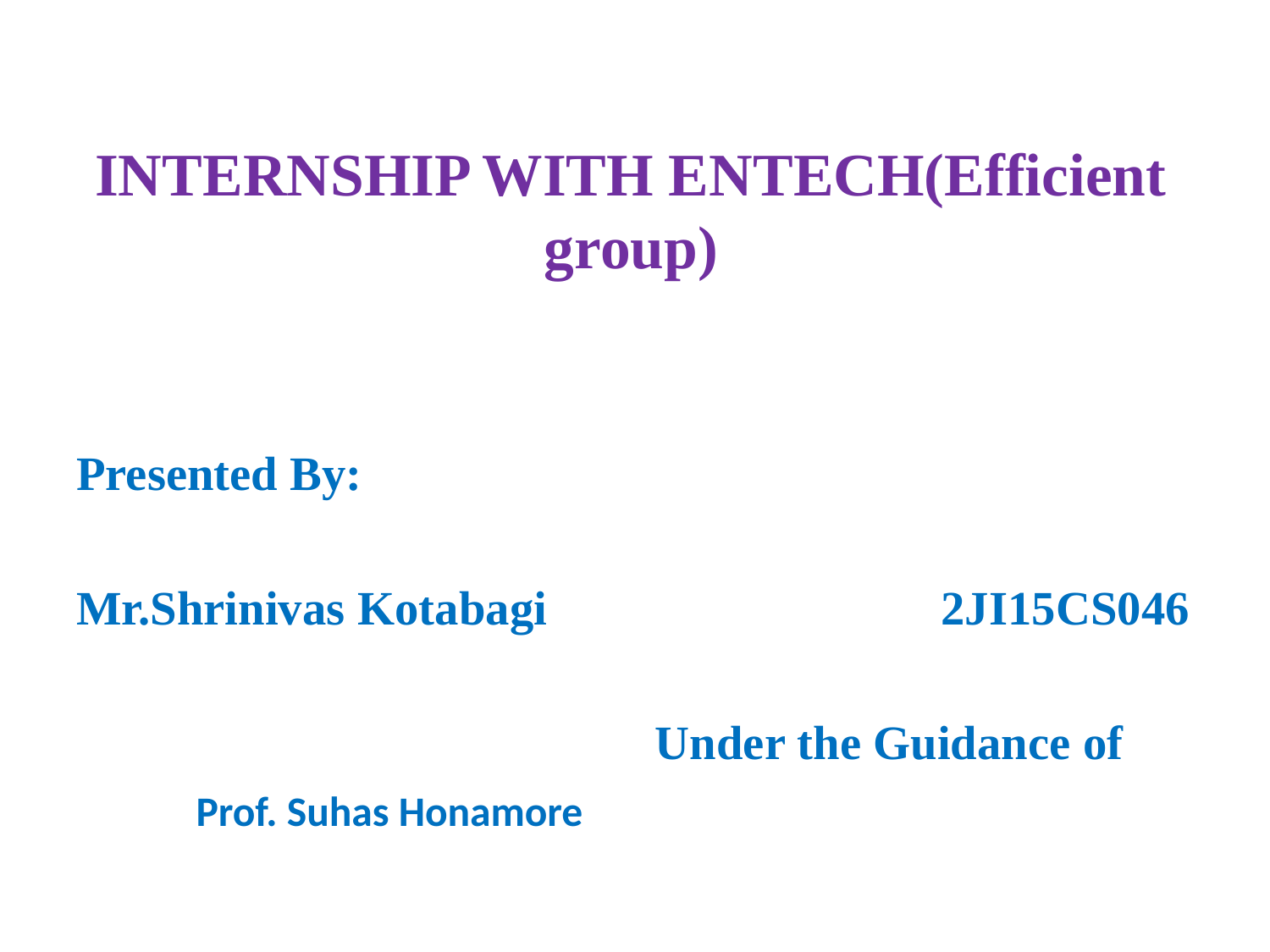

# INTERNSHIP WITH ENTECH(Efficient group)
Presented By:

Mr.Shrinivas Kotabagi 	                       2JI15CS046

                                                Under the Guidance of
 					      Prof. Suhas Honamore